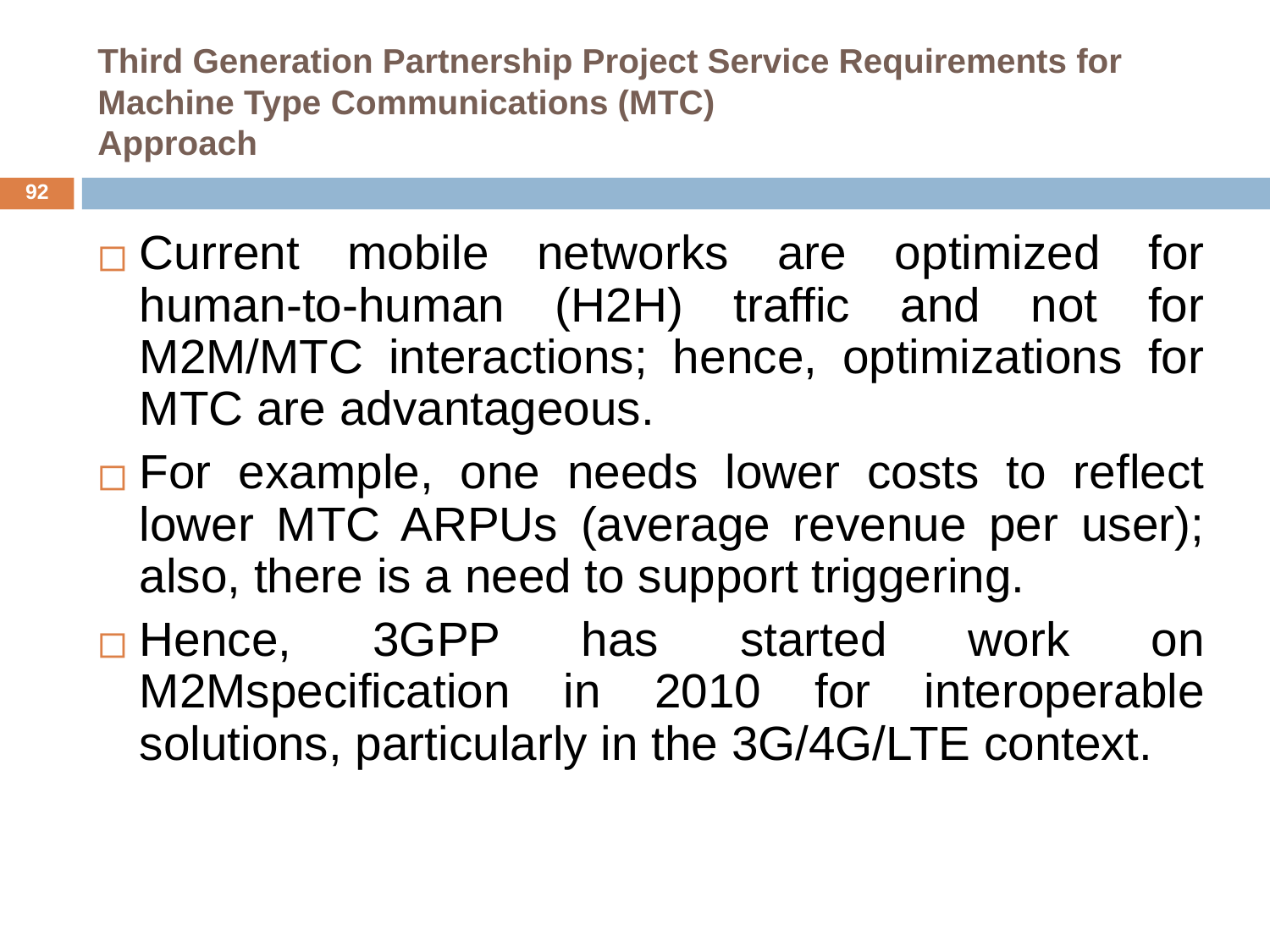

# Third Generation Partnership Project Service Requirements for Machine Type Communications (MTC) Approach
92
Current mobile networks are optimized for human-to-human (H2H) traffic and not for M2M/MTC interactions; hence, optimizations for MTC are advantageous.
For example, one needs lower costs to reflect lower MTC ARPUs (average revenue per user); also, there is a need to support triggering.
Hence, 3GPP has started work on M2Mspecification in 2010 for interoperable solutions, particularly in the 3G/4G/LTE context.